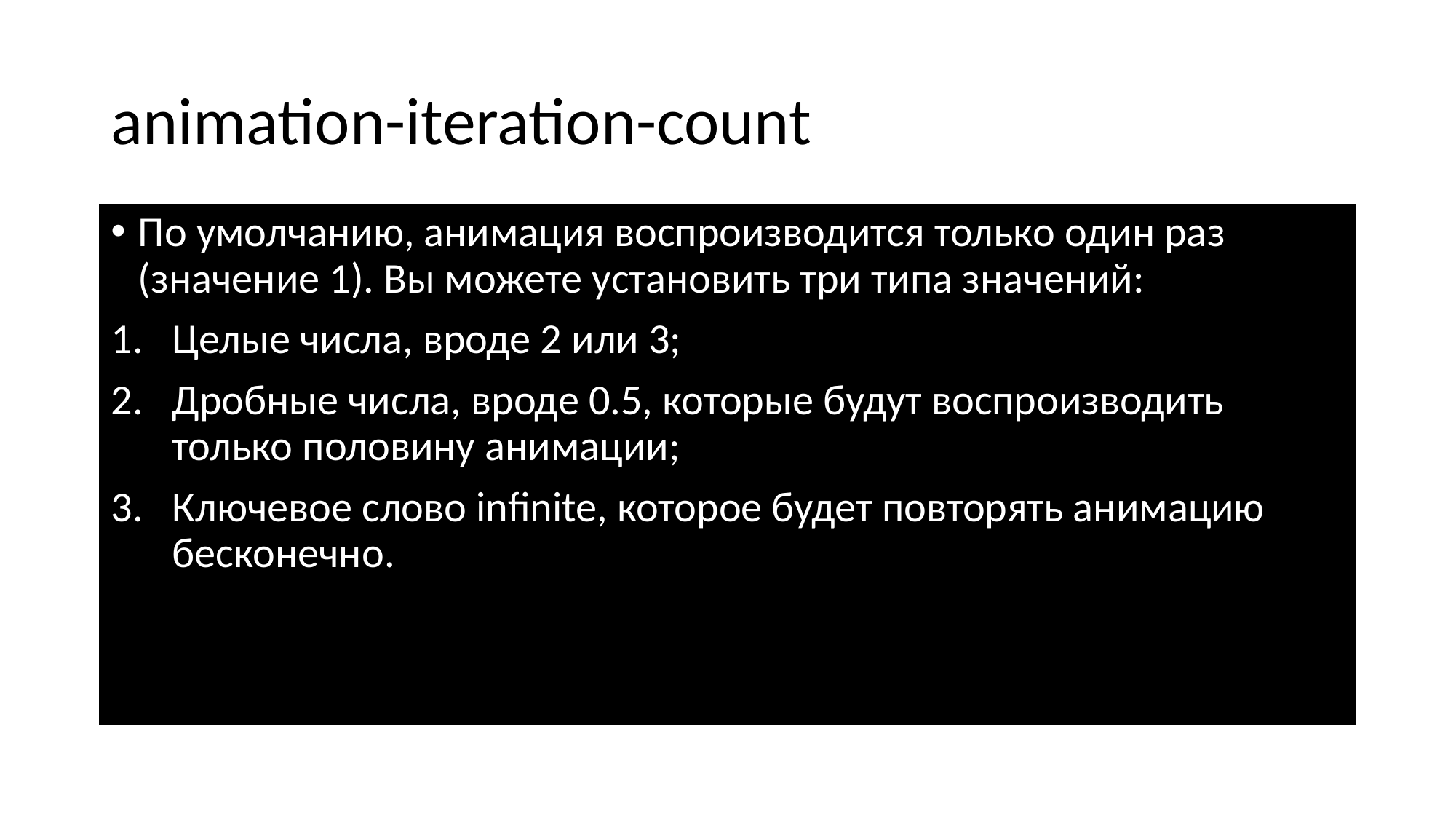

# animation-iteration-count
По умолчанию, анимация воспроизводится только один раз (значение 1). Вы можете установить три типа значений:
Целые числа, вроде 2 или 3;
Дробные числа, вроде 0.5, которые будут воспроизводить только половину анимации;
Ключевое слово infinite, которое будет повторять анимацию бесконечно.